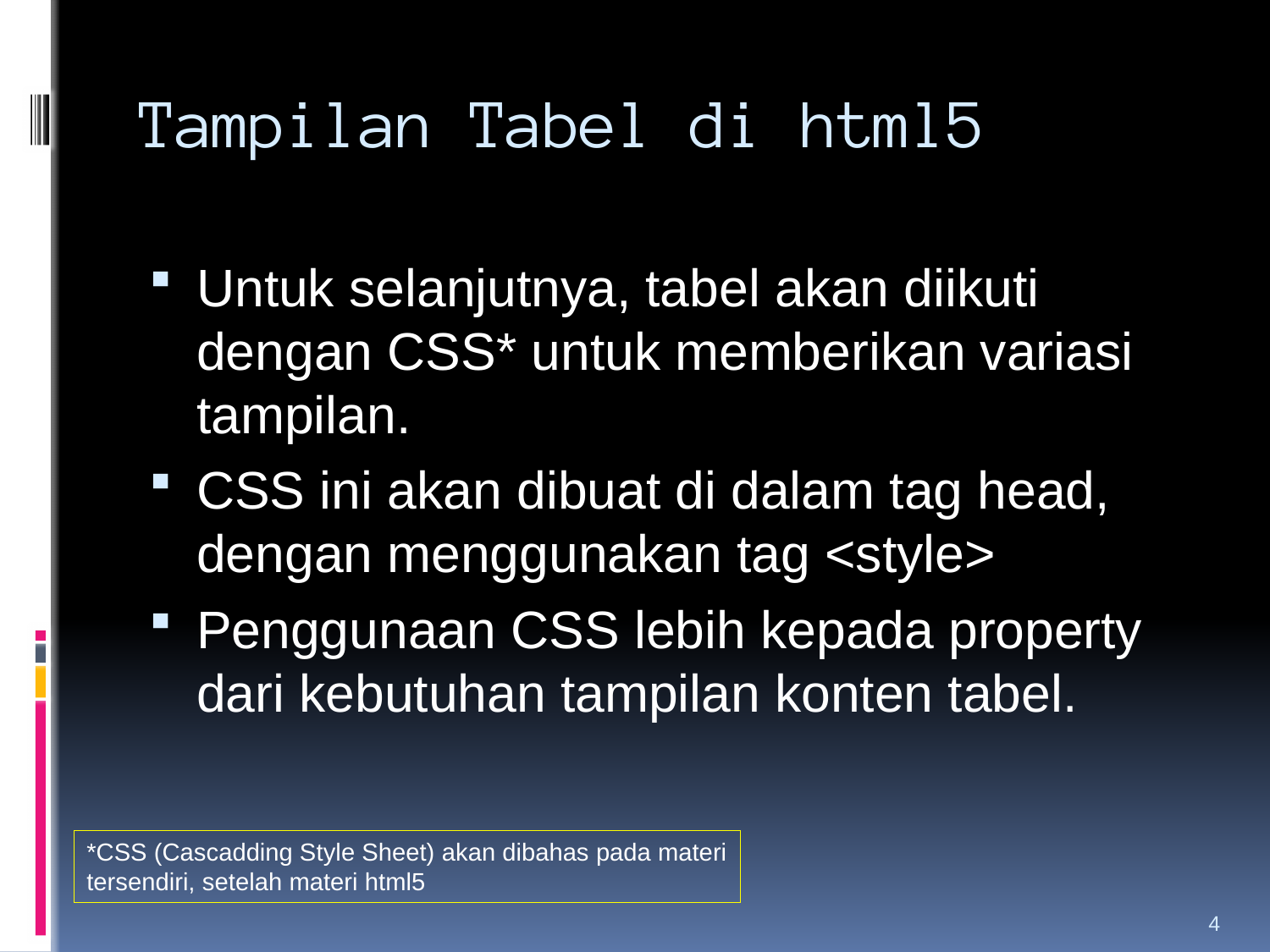

# Tampilan Tabel di html5
Untuk selanjutnya, tabel akan diikuti dengan CSS* untuk memberikan variasi tampilan.
CSS ini akan dibuat di dalam tag head, dengan menggunakan tag <style>
Penggunaan CSS lebih kepada property dari kebutuhan tampilan konten tabel.
*CSS (Cascadding Style Sheet) akan dibahas pada materi tersendiri, setelah materi html5
4